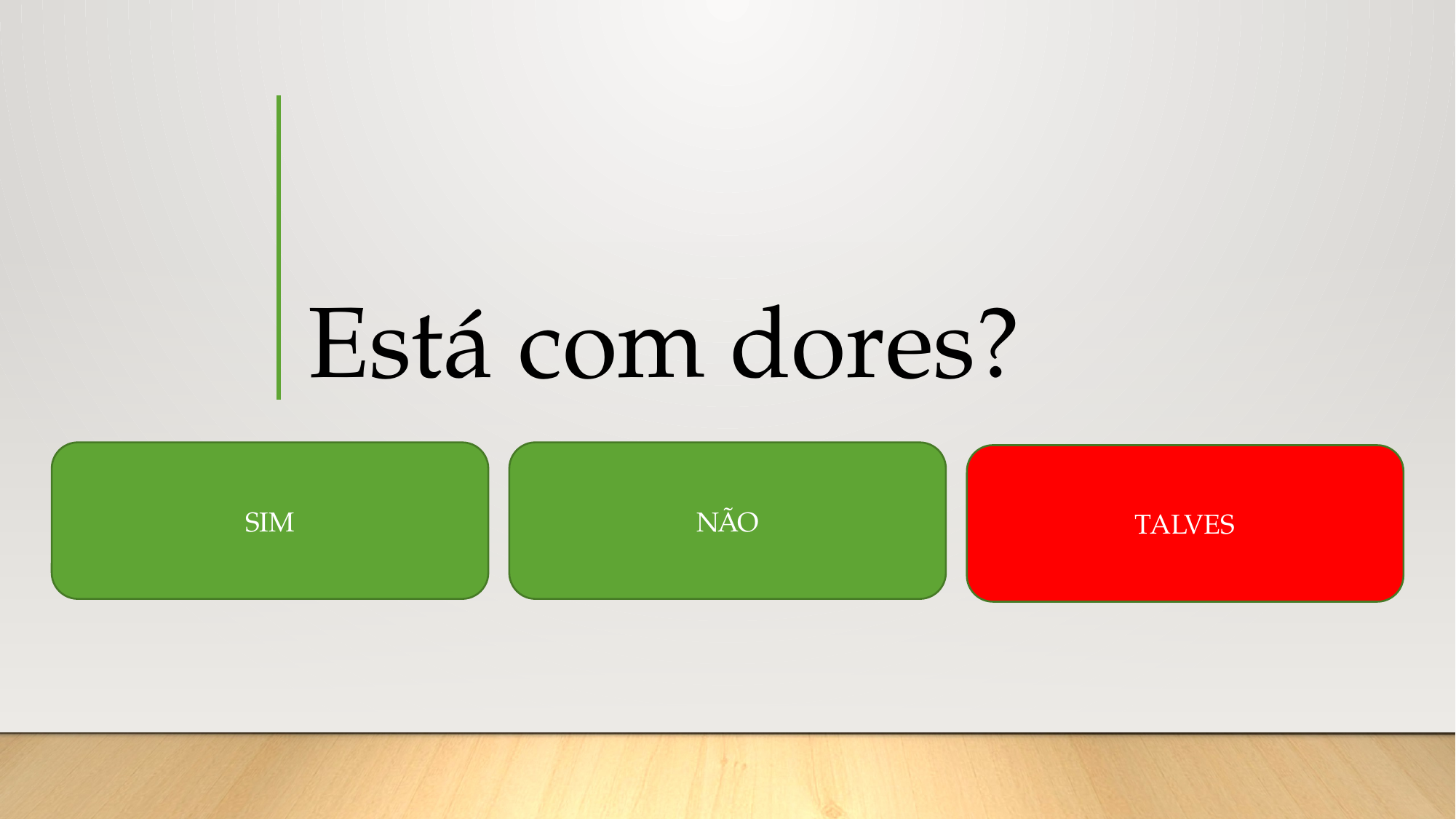

# Está com dores?
SIM
NÃO
TALVES